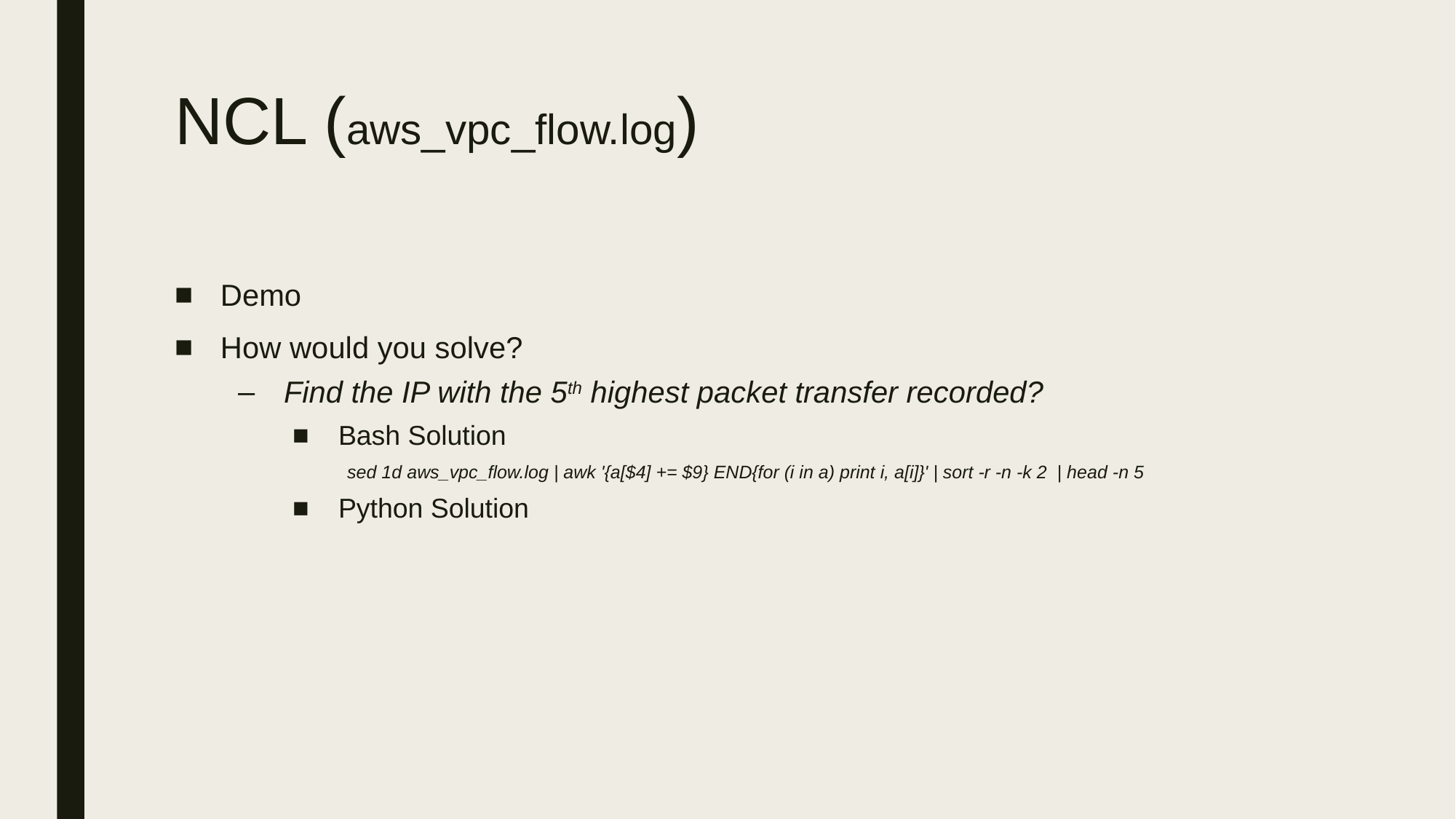

# NCL (aws_vpc_flow.log)
Demo
How would you solve?
Find the IP with the 5th highest packet transfer recorded?
Bash Solution
sed 1d aws_vpc_flow.log | awk '{a[$4] += $9} END{for (i in a) print i, a[i]}' | sort -r -n -k 2  | head -n 5
Python Solution